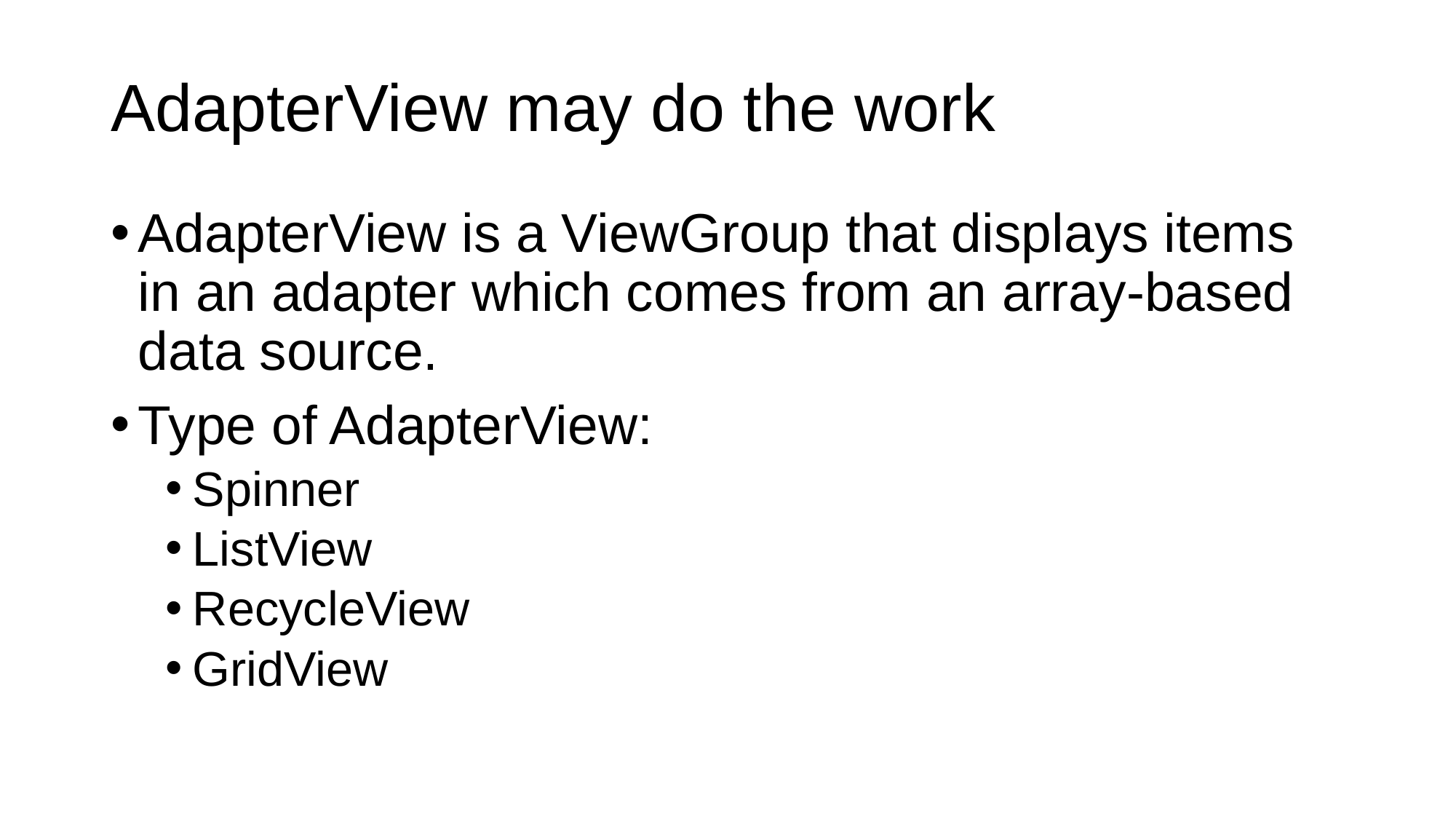

# AdapterView may do the work
AdapterView is a ViewGroup that displays items in an adapter which comes from an array-based data source.
Type of AdapterView:
Spinner
ListView
RecycleView
GridView